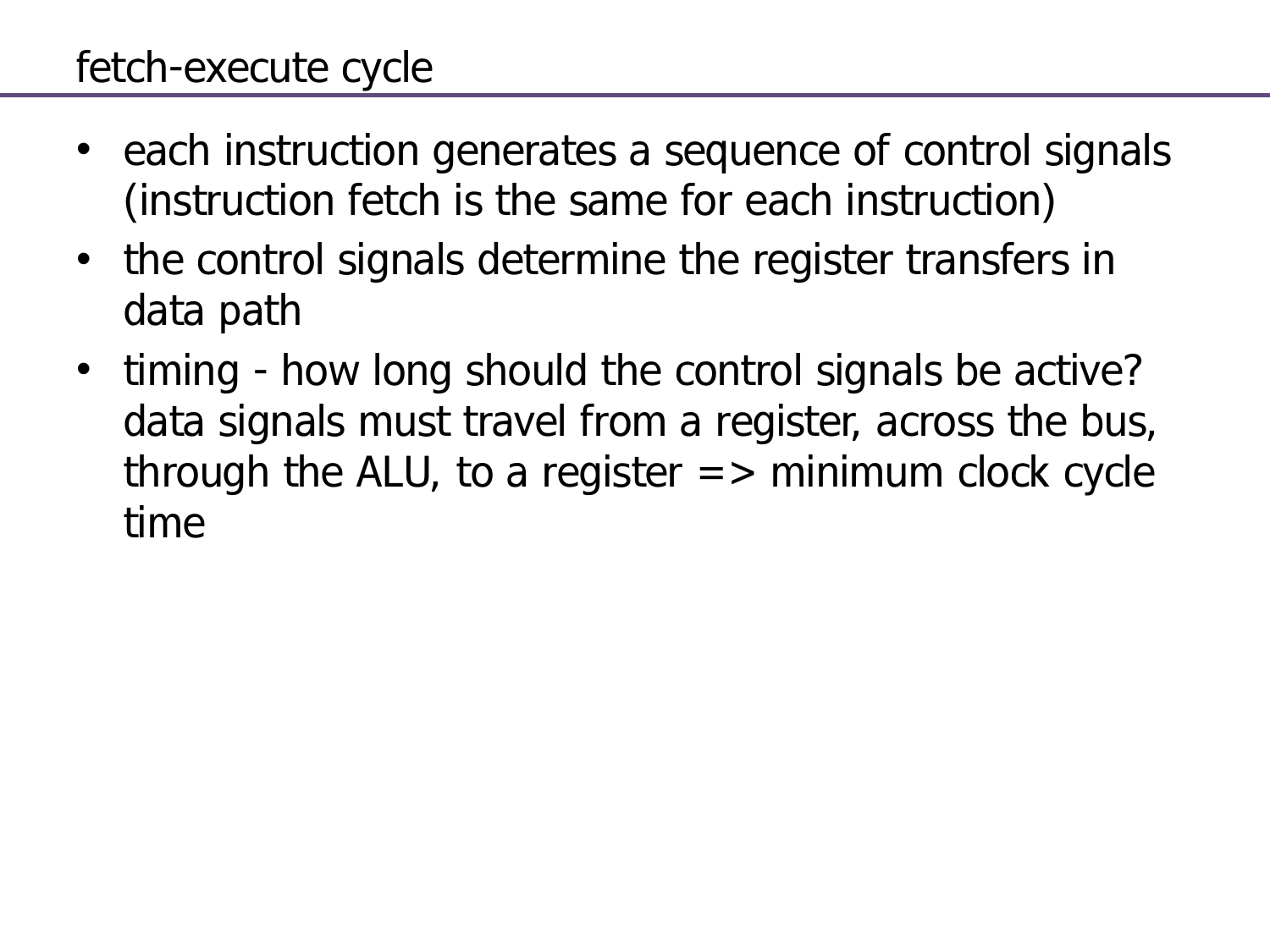

# fetch-execute cycle
each instruction generates a sequence of control signals (instruction fetch is the same for each instruction)
the control signals determine the register transfers in data path
timing - how long should the control signals be active? data signals must travel from a register, across the bus, through the ALU, to a register => minimum clock cycle time